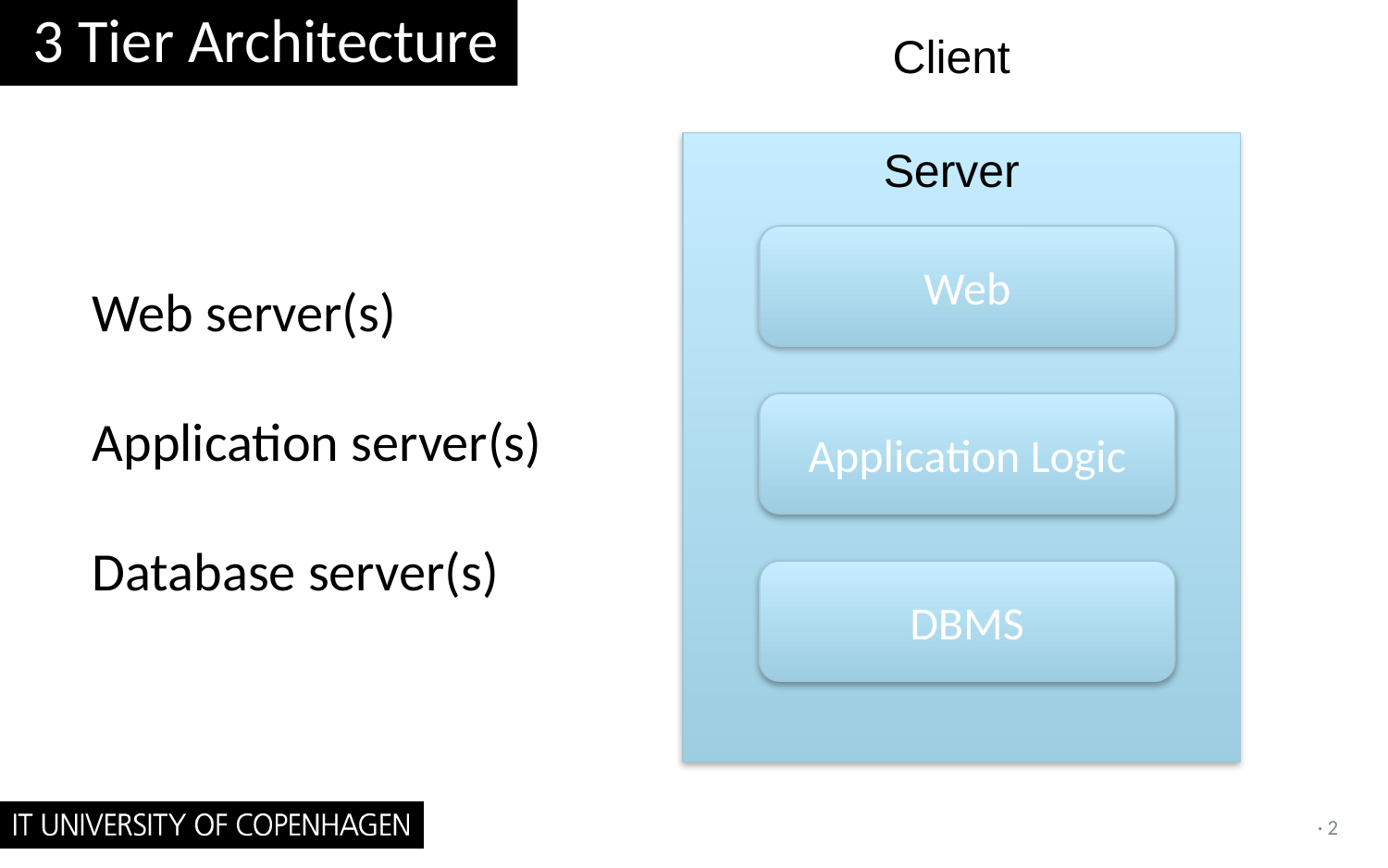

# 3 Tier Architecture
Client
Web server(s)

Application server(s)

Database server(s)

Server
Web
Application Logic
DBMS
2